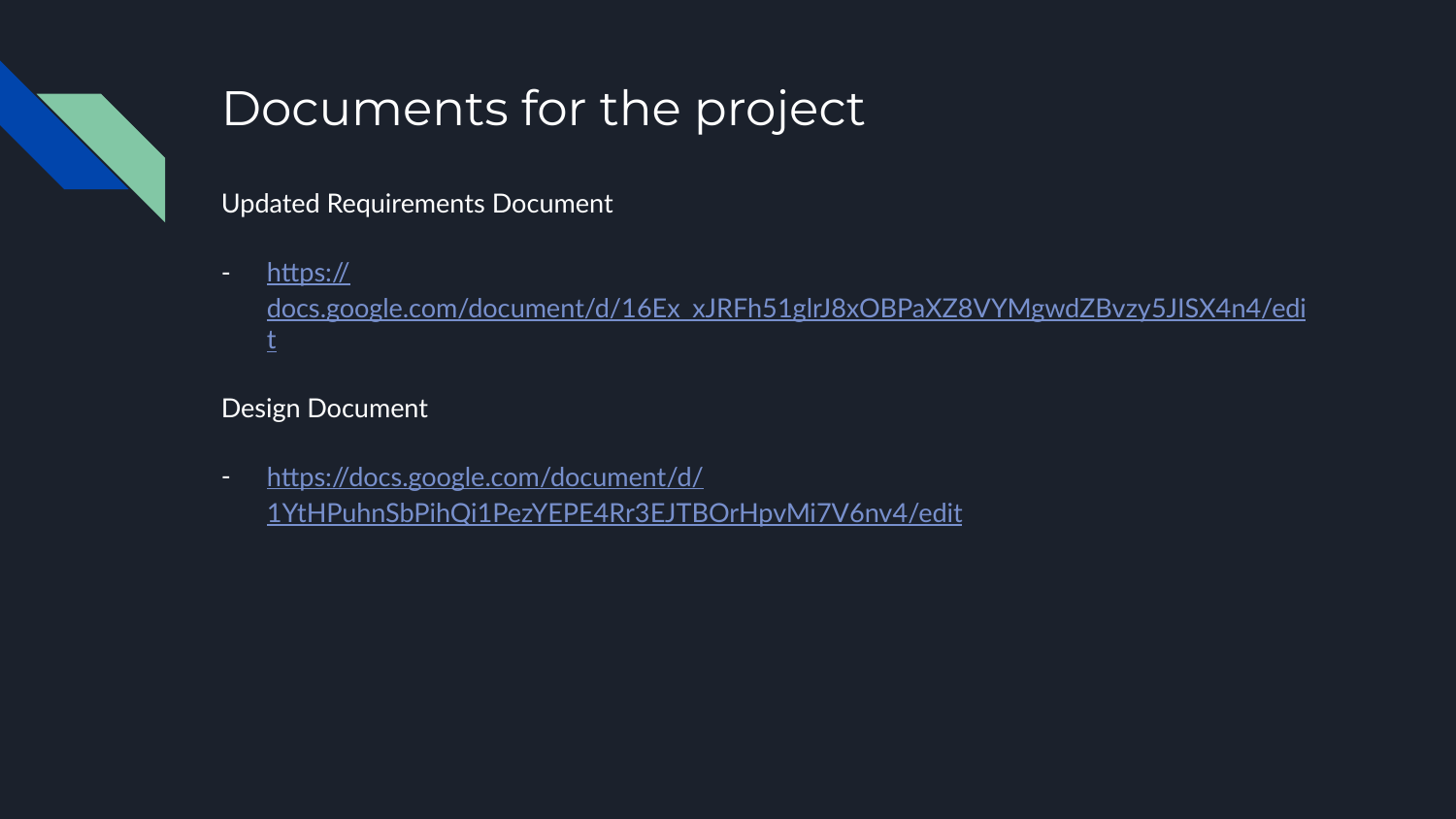

# Documents for the project
Updated Requirements Document
https://docs.google.com/document/d/16Ex_xJRFh51glrJ8xOBPaXZ8VYMgwdZBvzy5JISX4n4/edit
Design Document
https://docs.google.com/document/d/1YtHPuhnSbPihQi1PezYEPE4Rr3EJTBOrHpvMi7V6nv4/edit